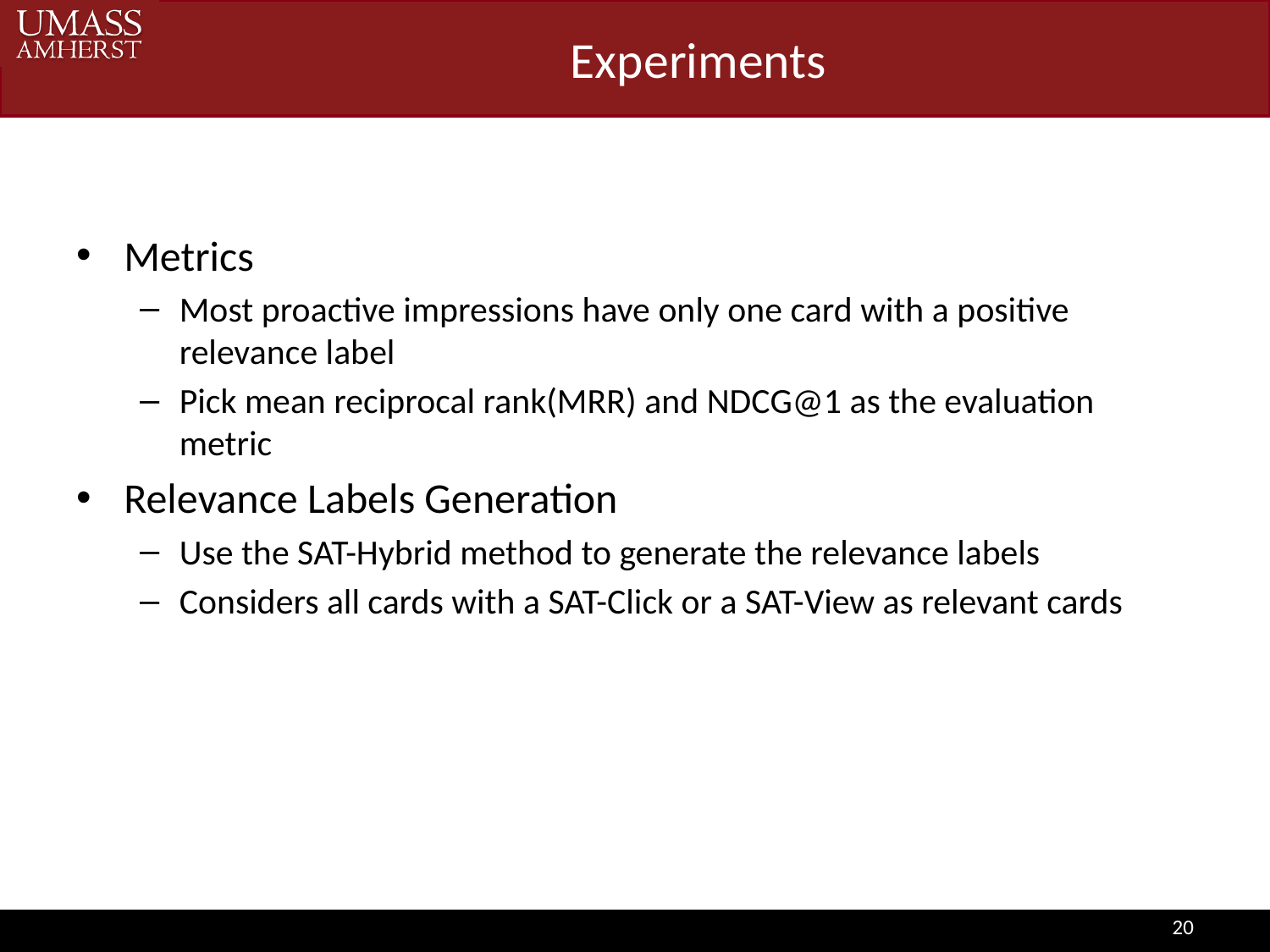

# Experiments
Metrics
Most proactive impressions have only one card with a positive relevance label
Pick mean reciprocal rank(MRR) and NDCG@1 as the evaluation metric
Relevance Labels Generation
Use the SAT-Hybrid method to generate the relevance labels
Considers all cards with a SAT-Click or a SAT-View as relevant cards
20